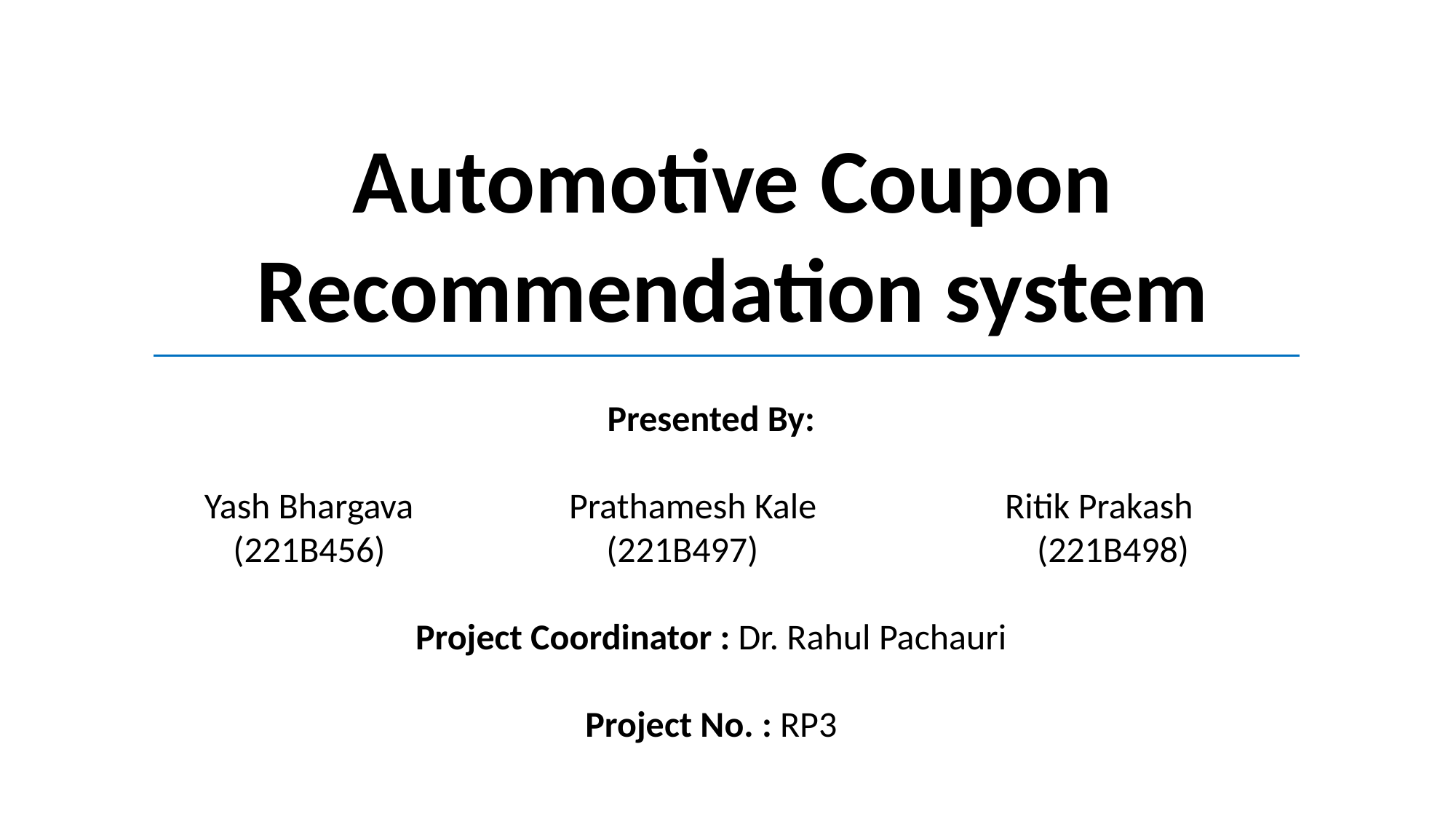

Automotive Coupon Recommendation system
Presented By:

Yash Bhargava                   Prathamesh Kale                       Ritik Prakash
(221B456)                           (221B497)                                  (221B498)

Project Coordinator : Dr. Rahul Pachauri

Project No. : RP3